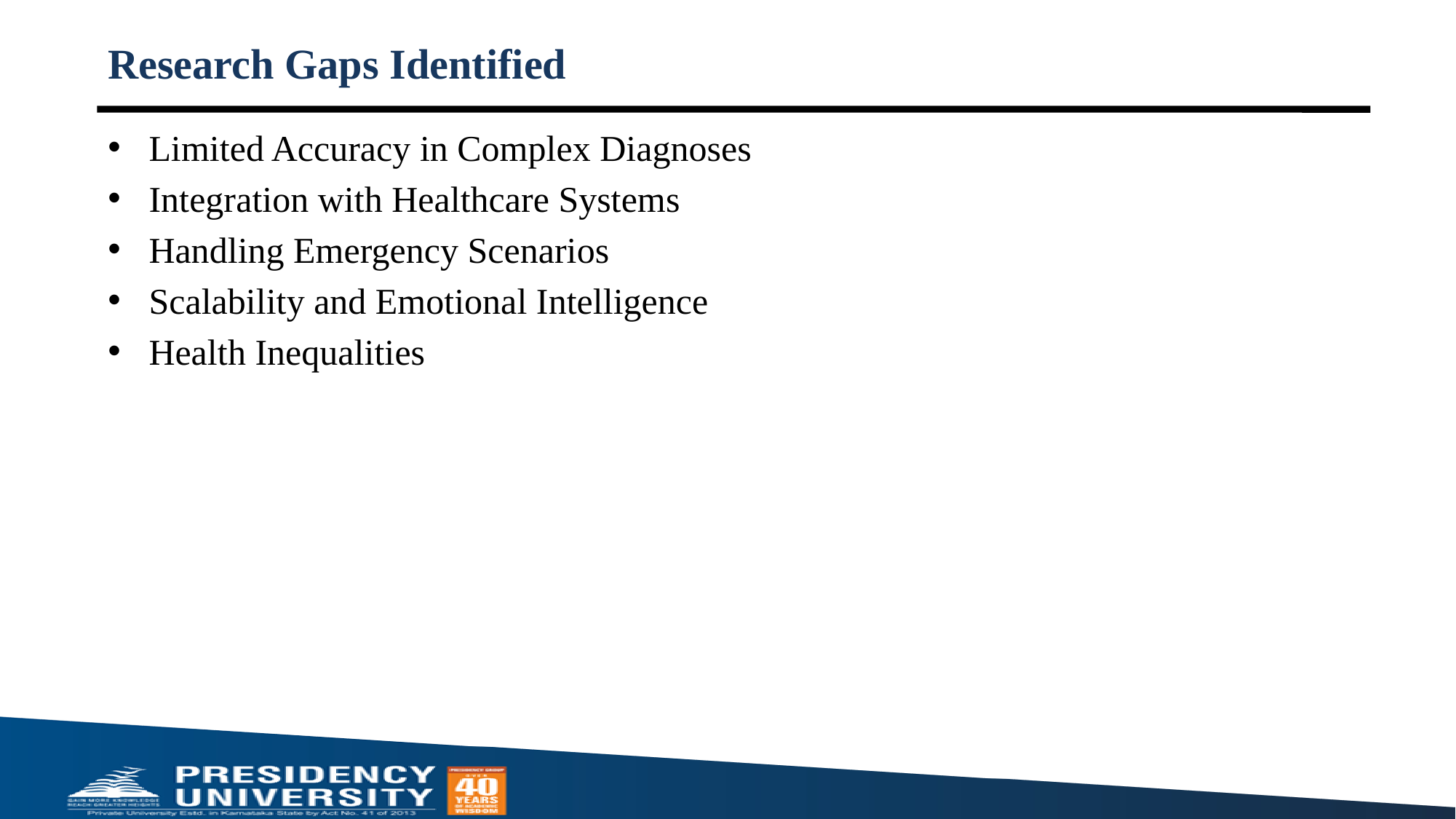

# Research Gaps Identified
Limited Accuracy in Complex Diagnoses
Integration with Healthcare Systems
Handling Emergency Scenarios
Scalability and Emotional Intelligence
Health Inequalities